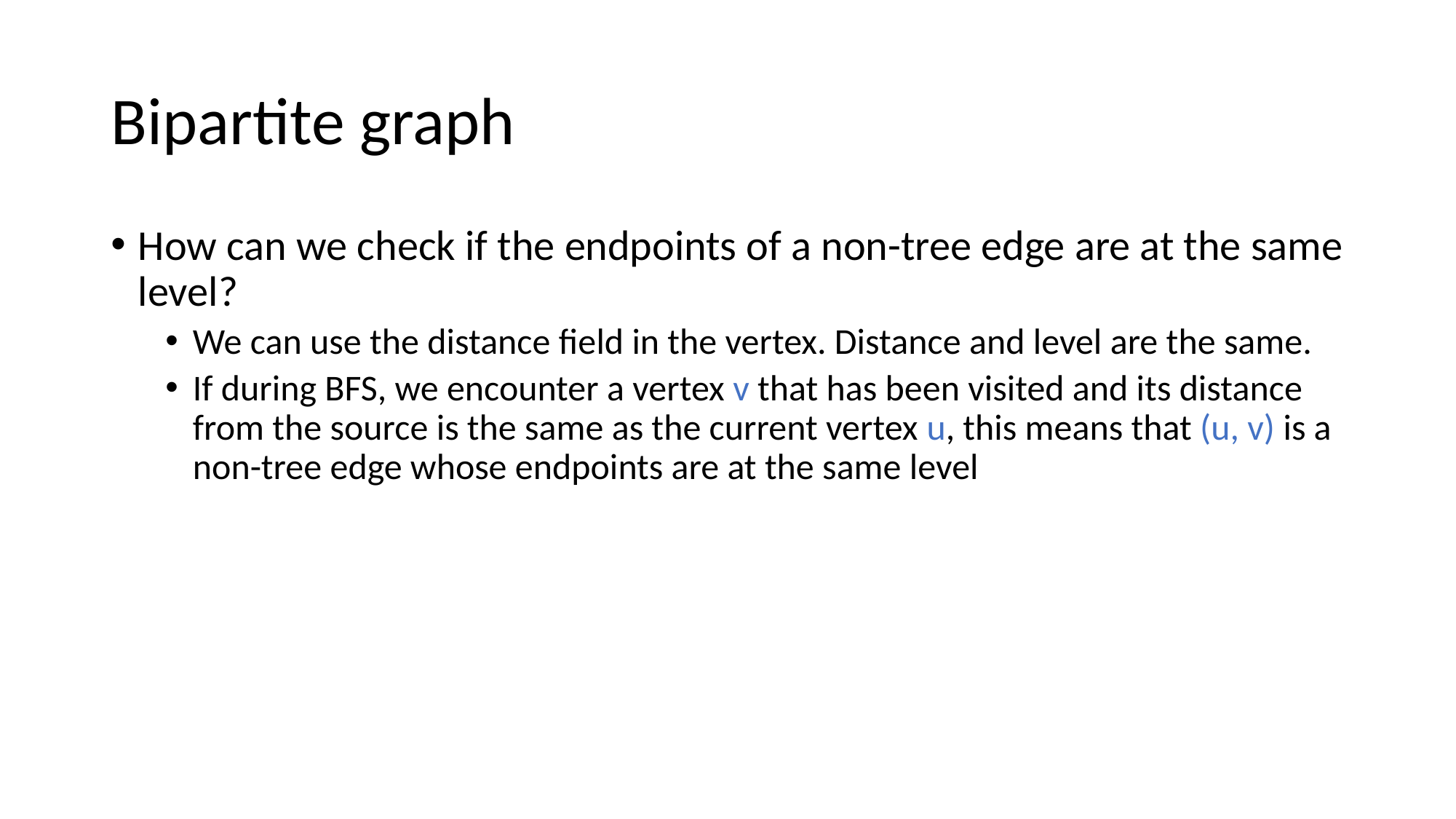

# Bipartite graph
How can we check if the endpoints of a non-tree edge are at the same level?
We can use the distance field in the vertex. Distance and level are the same.
If during BFS, we encounter a vertex v that has been visited and its distance from the source is the same as the current vertex u, this means that (u, v) is a non-tree edge whose endpoints are at the same level